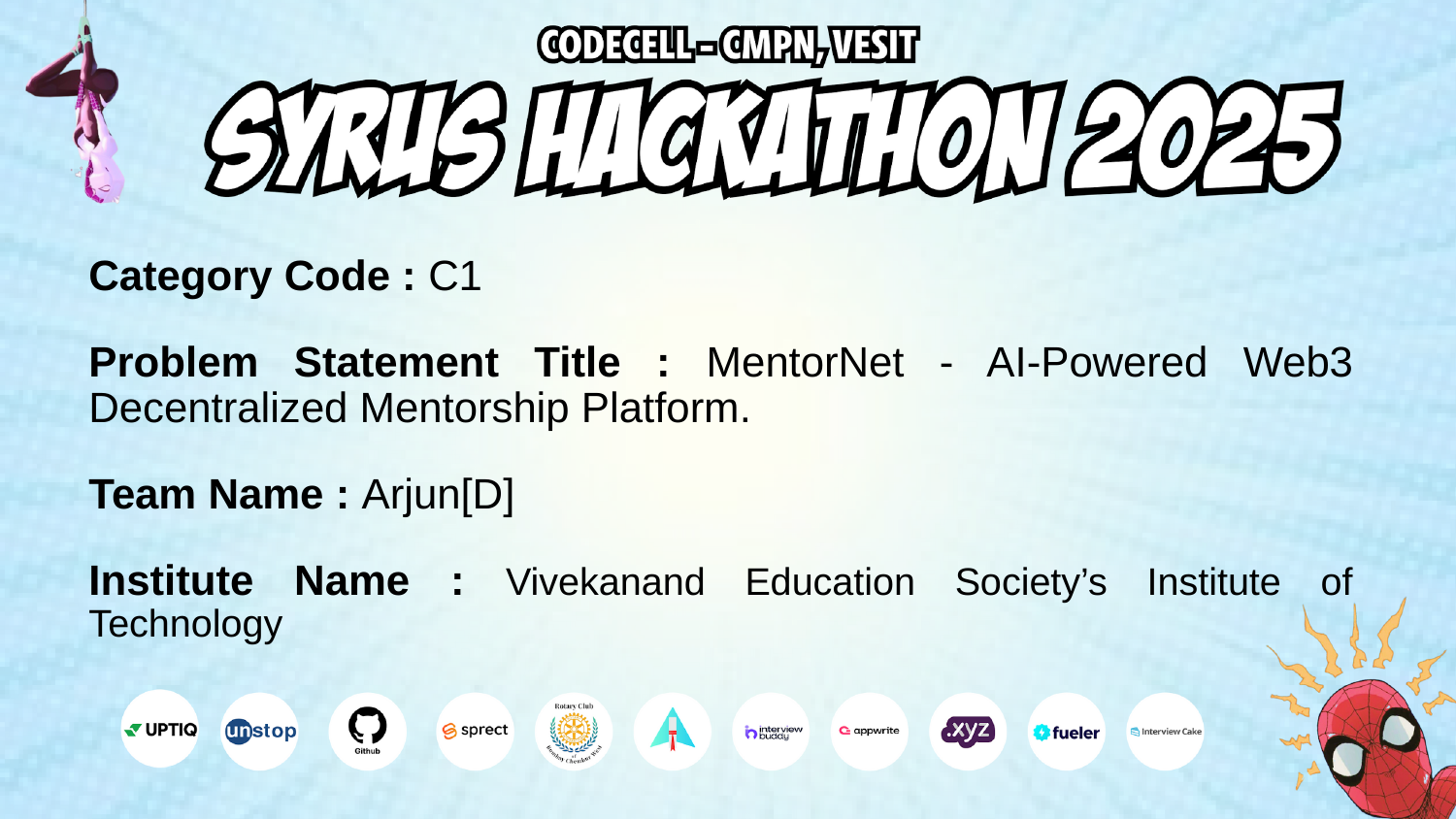

Category Code : C1
Problem Statement Title : MentorNet - AI-Powered Web3 Decentralized Mentorship Platform.
Team Name : Arjun[D]
Institute Name : Vivekanand Education Society’s Institute of Technology